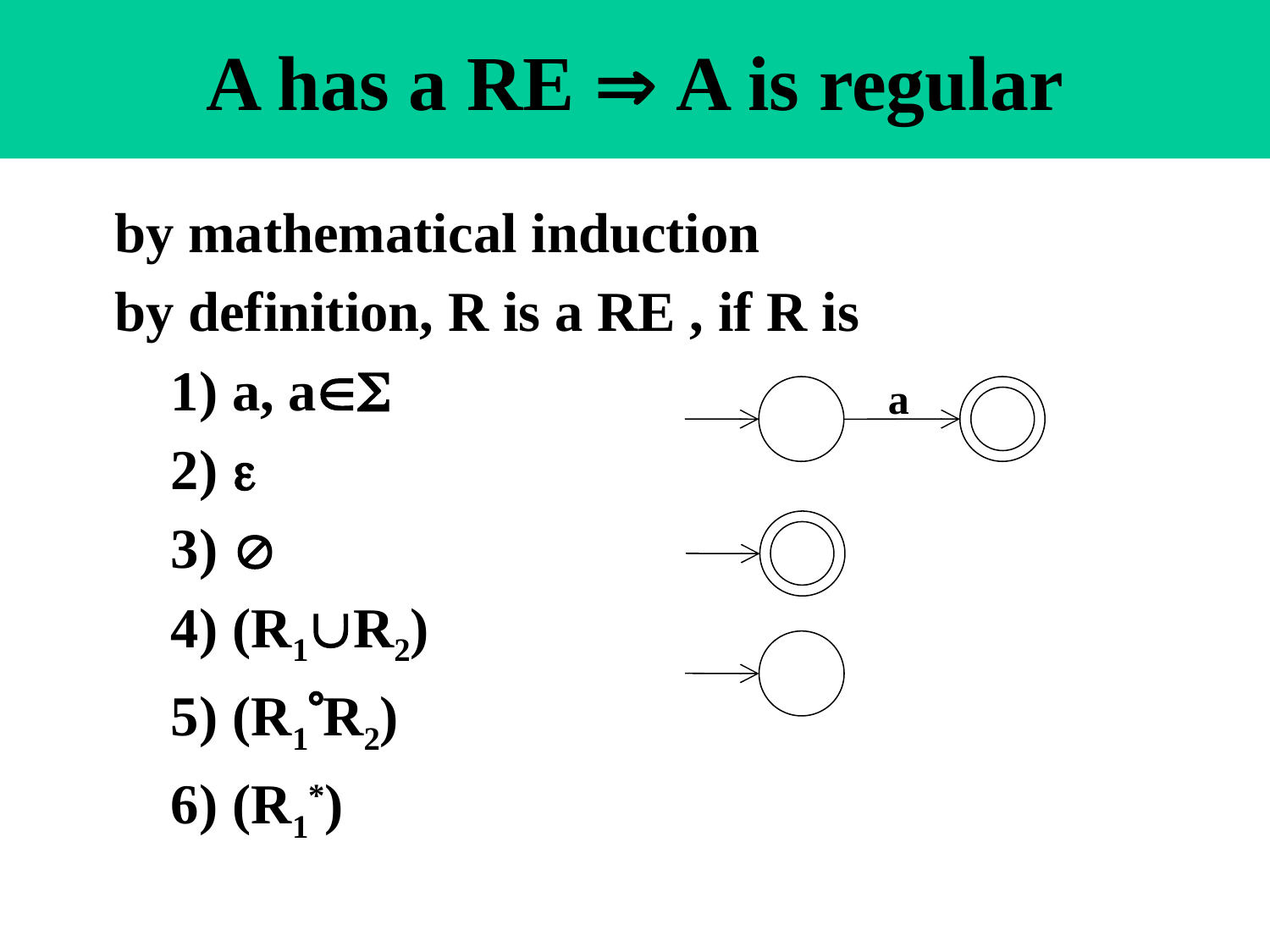

# A has a RE ⇒ A is regular
by mathematical induction
by definition, R is a RE , if R is
    1) a, a∈Σ
    2) ε
    3) ∅
    4) (R1∪R2)
    5) (R1°R2)
    6) (R1*)
a